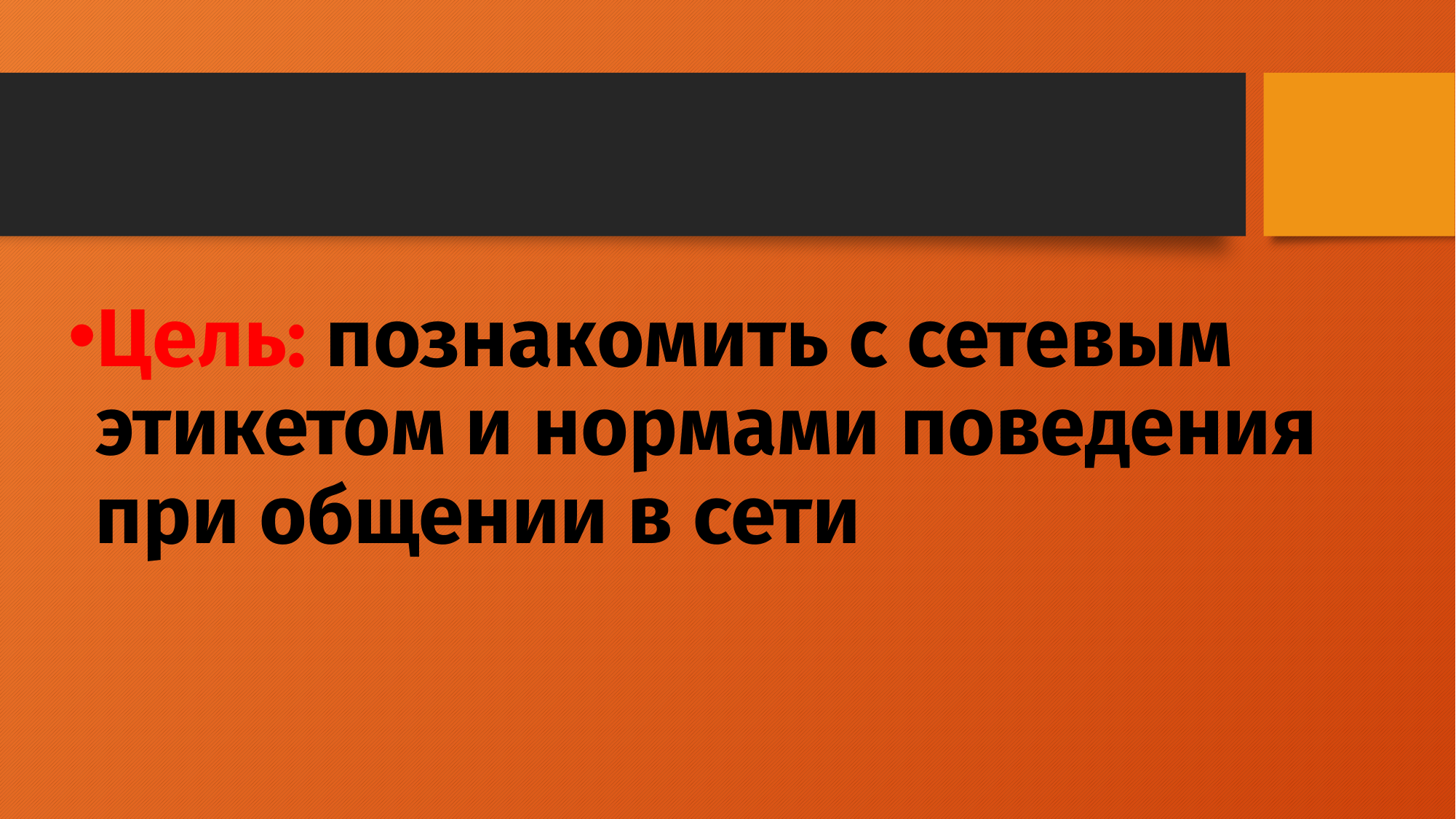

#
Цель: познакомить с сетевым этикетом и нормами поведения при общении в сети